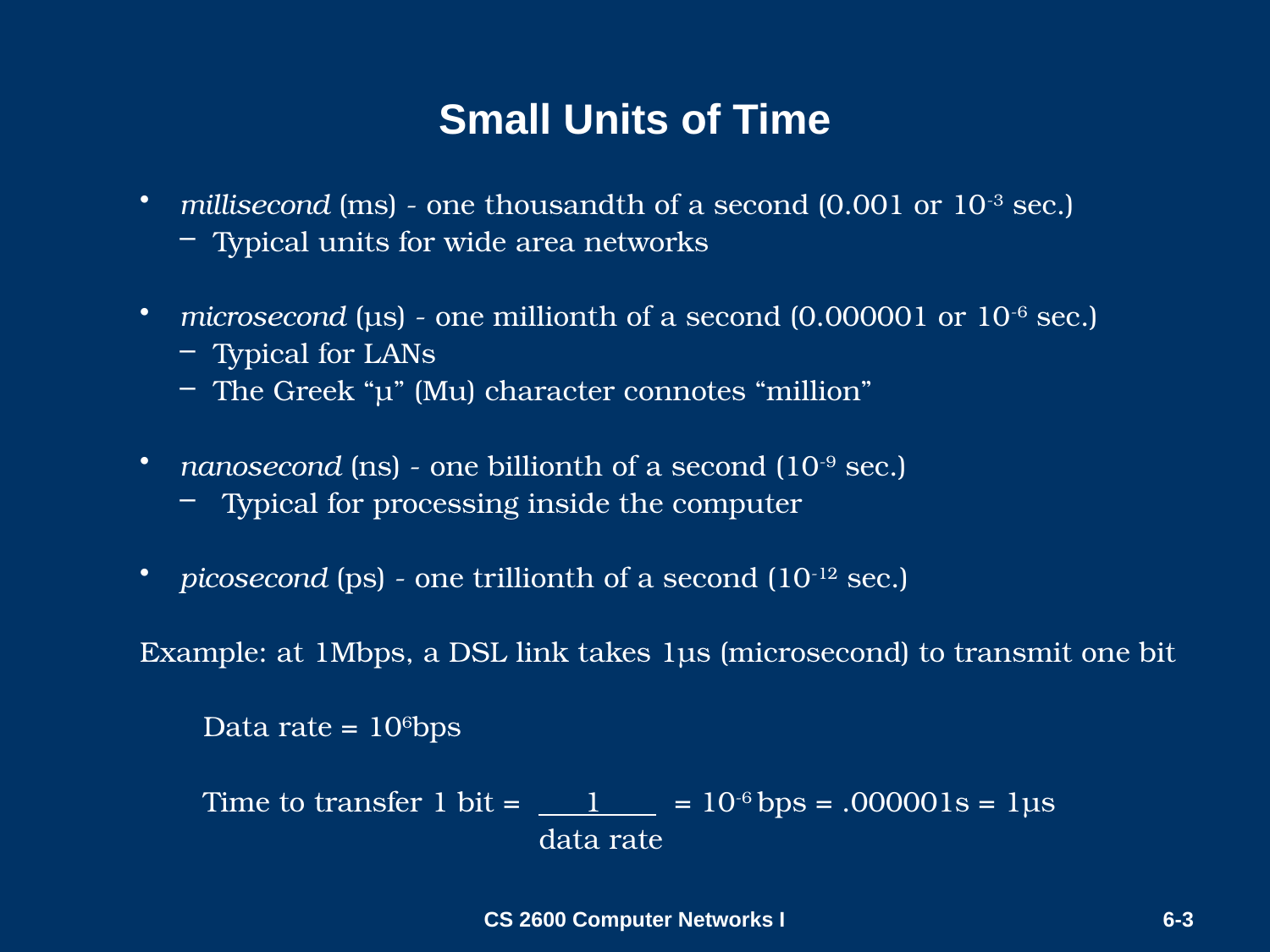

# Small Units of Time
millisecond (ms) - one thousandth of a second (0.001 or 10-3 sec.)
  Typical units for wide area networks

microsecond (µs) - one millionth of a second (0.000001 or 10-6 sec.)
  Typical for LANs
  The Greek “µ” (Mu) character connotes “million”

nanosecond (ns) - one billionth of a second (10-9 sec.)
   Typical for processing inside the computer

picosecond (ps) - one trillionth of a second (10-12 sec.)

       Example: at 1Mbps, a DSL link takes 1µs (microsecond) to transmit one bit

	Data rate = 106bps

	Time to transfer 1 bit =       1        = 10-6 bps = .000001s = 1µs
			         data rate
CS 2600 Computer Networks I
6-3